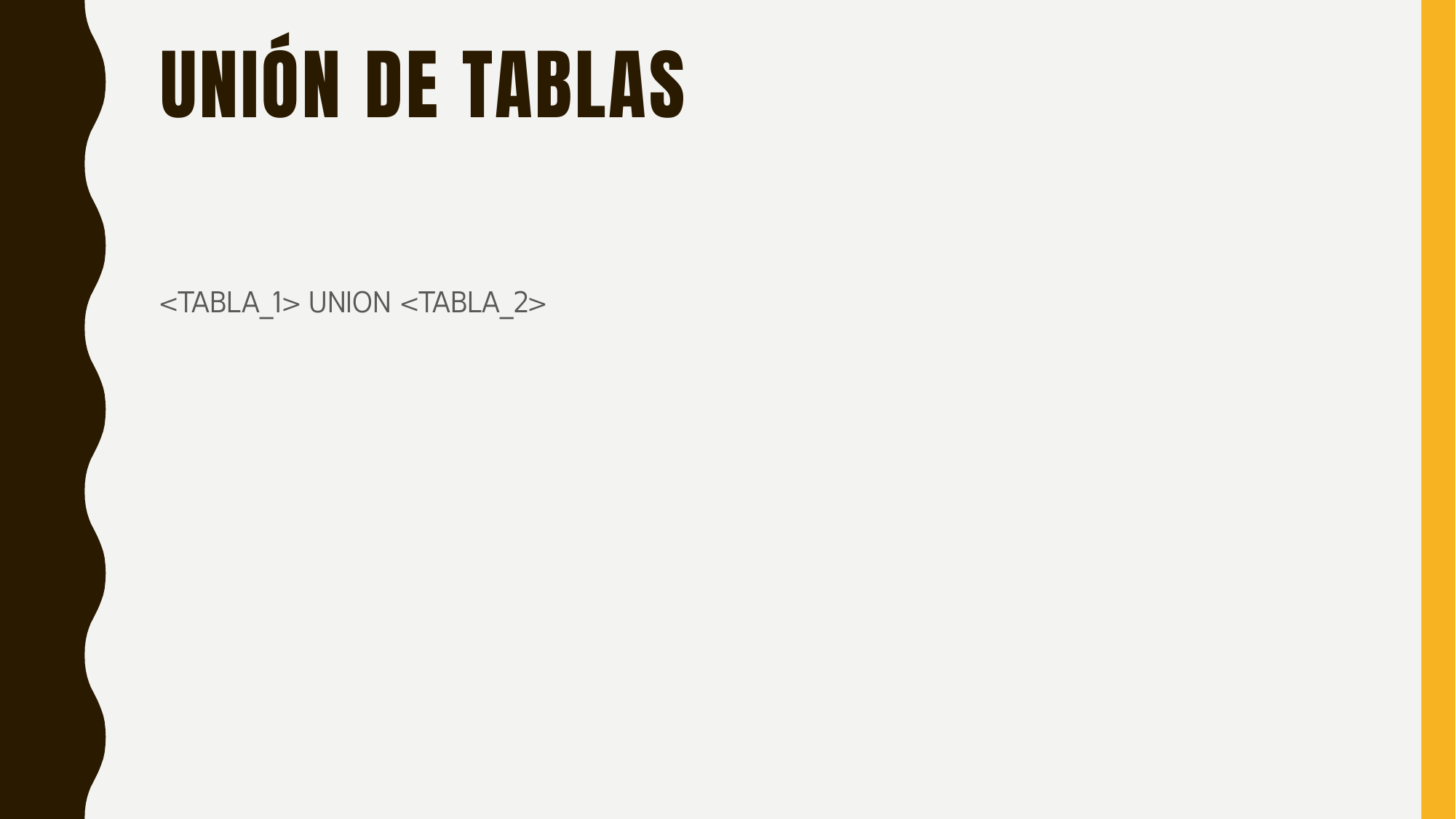

# UNIÓN DE TABLAS
<TABLA_1> UNION <TABLA_2>